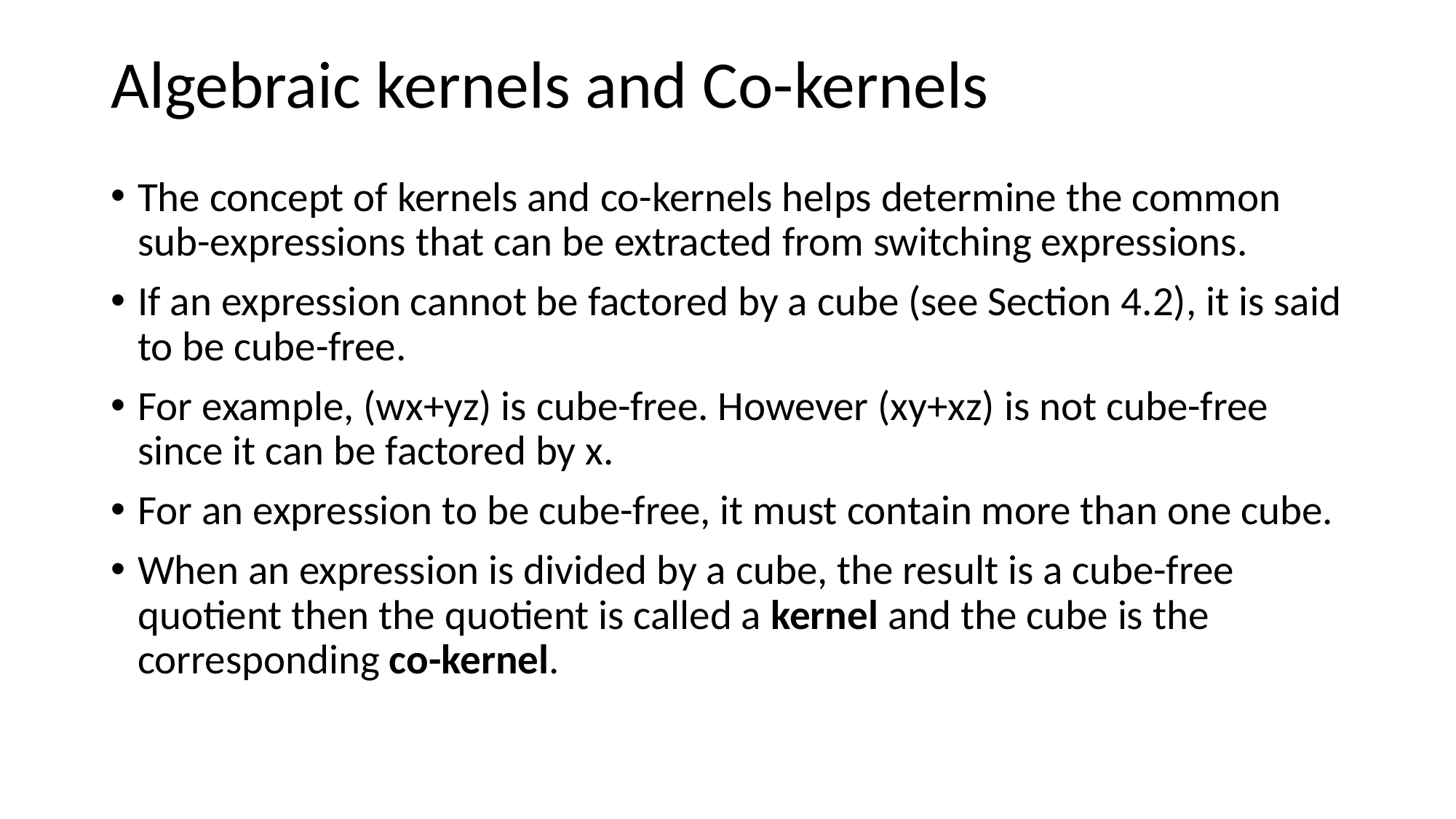

# Algebraic kernels and Co-kernels
The concept of kernels and co-kernels helps determine the common sub-expressions that can be extracted from switching expressions.
If an expression cannot be factored by a cube (see Section 4.2), it is said to be cube-free.
For example, (wx+yz) is cube-free. However (xy+xz) is not cube-free since it can be factored by x.
For an expression to be cube-free, it must contain more than one cube.
When an expression is divided by a cube, the result is a cube-free quotient then the quotient is called a kernel and the cube is the corresponding co-kernel.